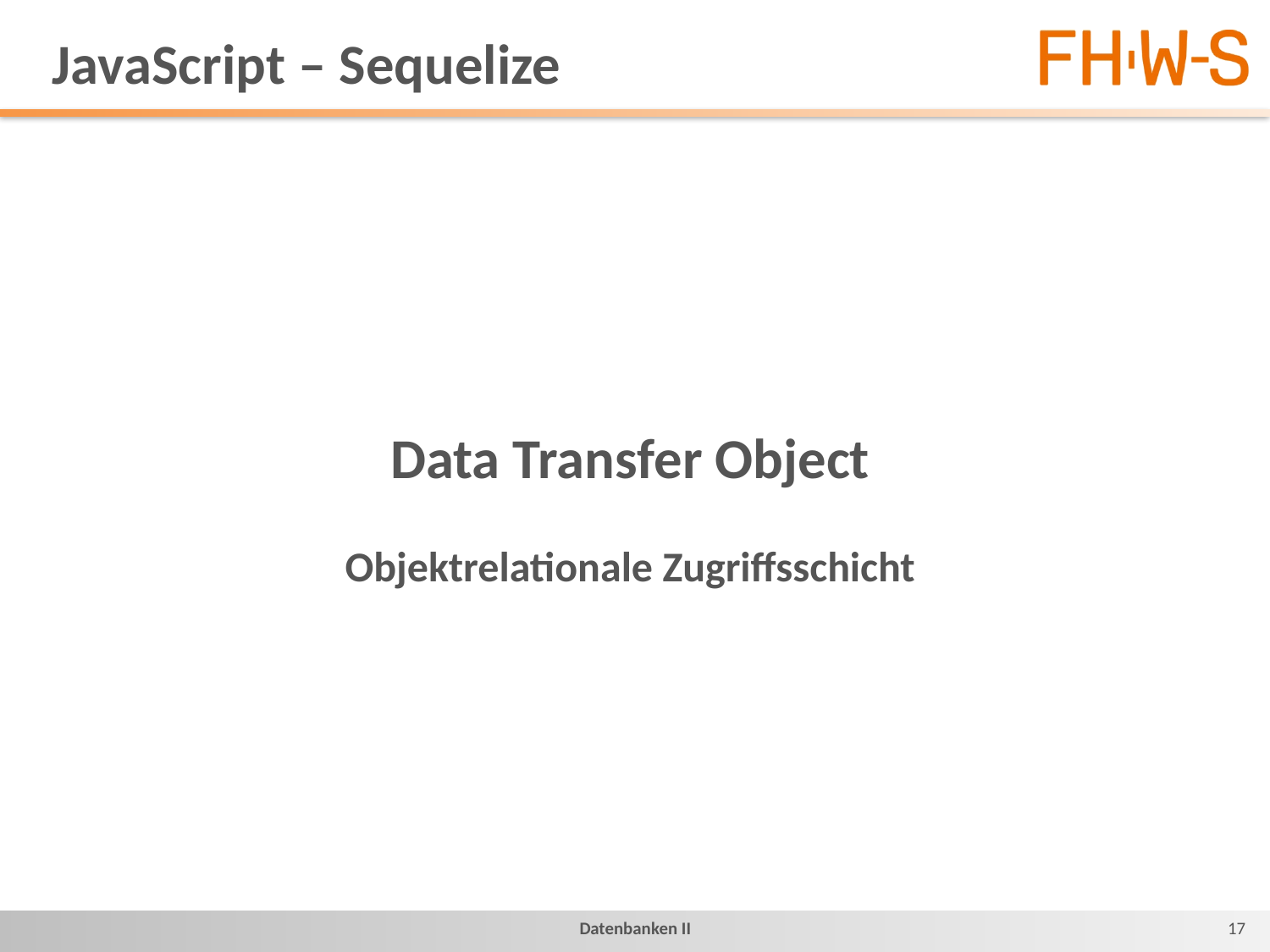

# JavaScript – Sequelize
Data Transfer Object
Objektrelationale Zugriffsschicht